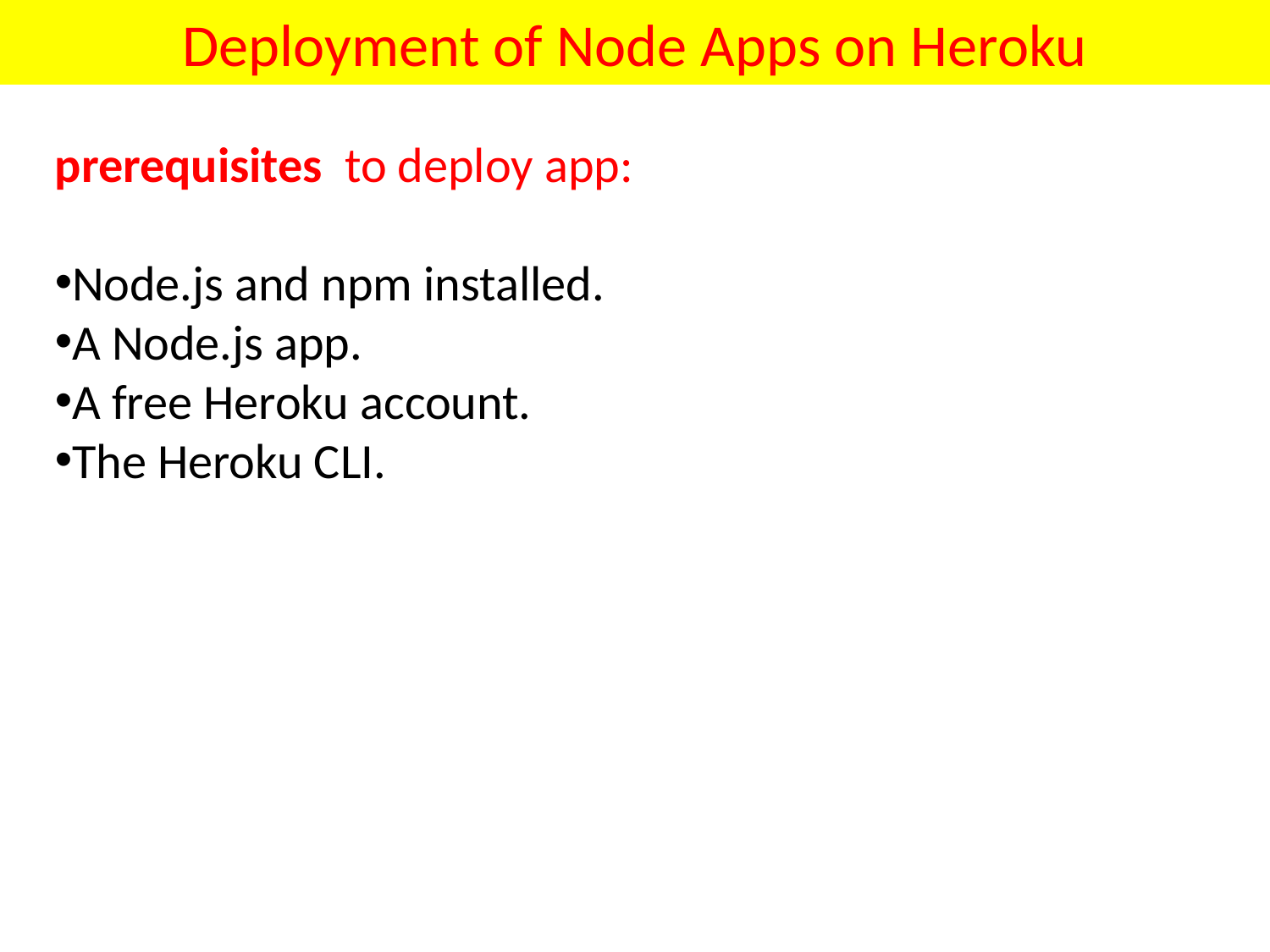

# Deployment of Node Apps on Heroku
prerequisites  to deploy app:

Node.js and npm installed.
A Node.js app.
A free Heroku account.
The Heroku CLI.